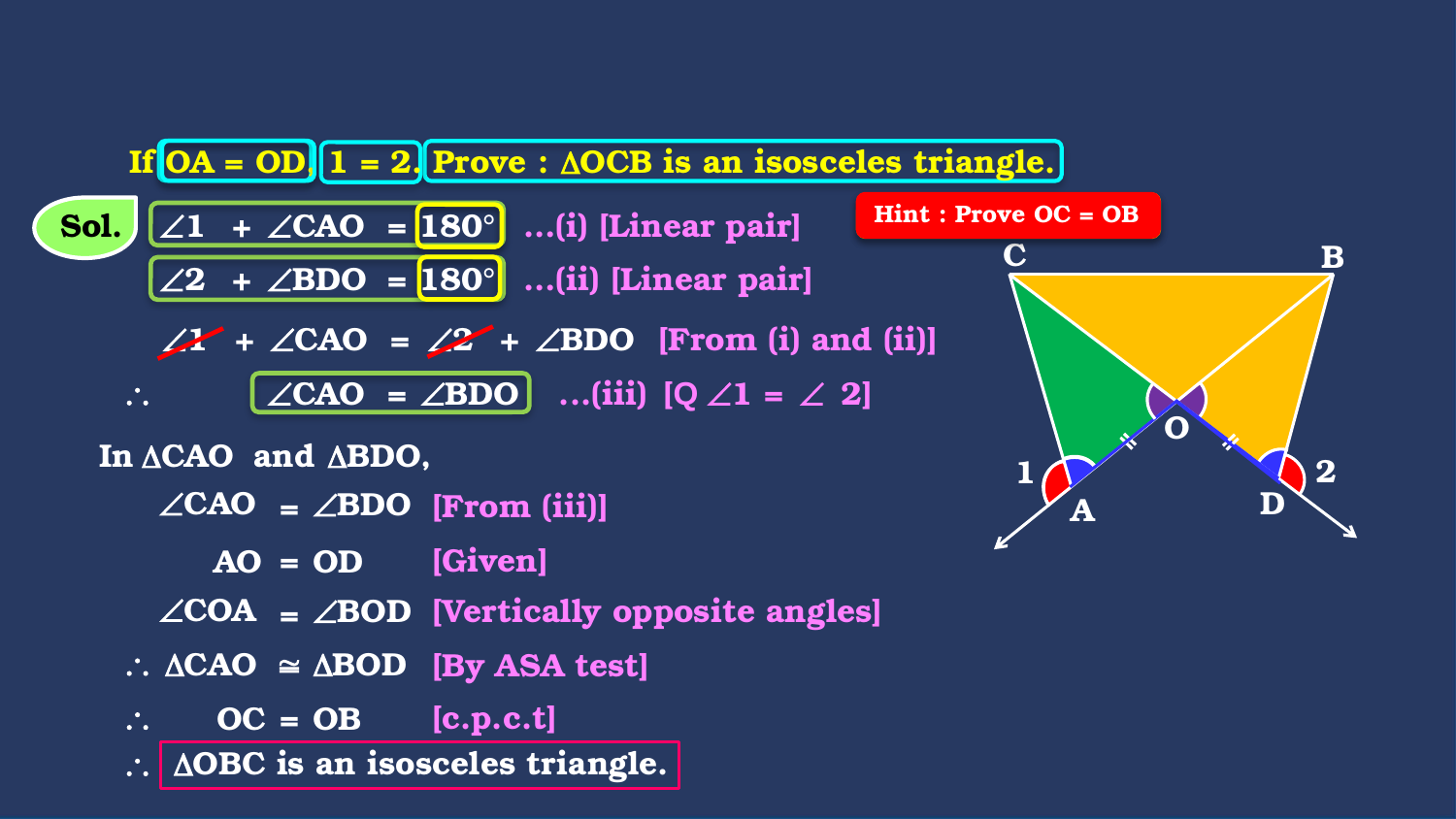

If OA = OD, 1 = 2. Prove : ΔOCB is an isosceles triangle.

Hint : Prove OC = OB

Sol.
∠1
+
∠CAO
=
180°
…(i) [Linear pair]

C
B
O
2
1

D
A
∠2
+
∠BDO
=
180°
…(ii) [Linear pair]

∠1
+
∠CAO
=
∠2
+
∠BDO
[From (i) and (ii)]
∴
∠CAO
=
∠BDO
...(iii)
[Q ∠1 = ∠ 2]

In
ΔCAO
and
ΔBDO,

∠CAO
∠BDO
[From (iii)]
=
=
[Given]
AO
OD
∠COA
∠BOD
[Vertically opposite angles]
=
∴
ΔCAO
≅
ΔBOD
[By ASA test]
∴
[c.p.c.t]
OC
=
OB
ΔOBC is an isosceles triangle.
∴